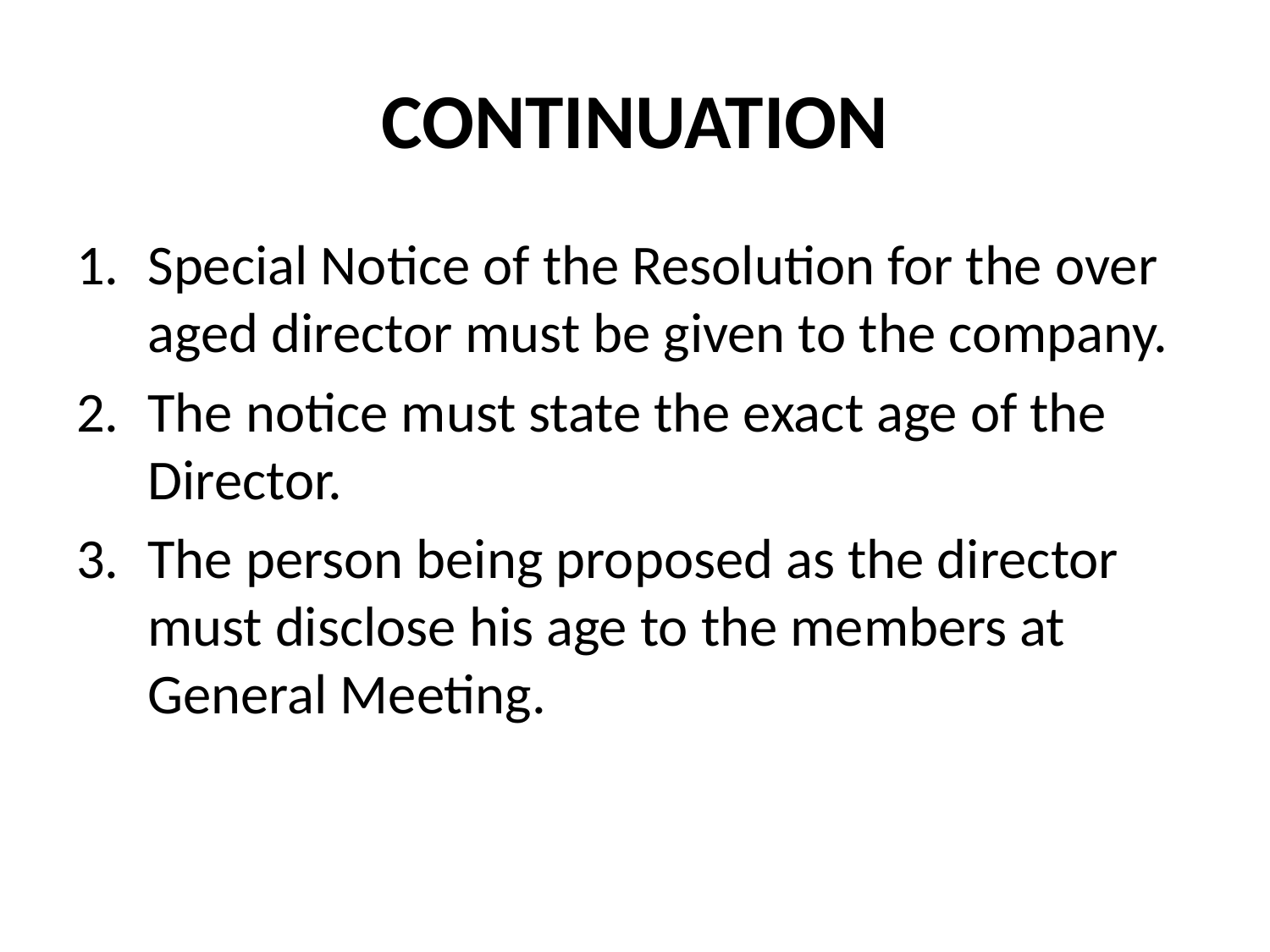

# CONTINUATION
Special Notice of the Resolution for the over aged director must be given to the company.
The notice must state the exact age of the Director.
The person being proposed as the director must disclose his age to the members at General Meeting.